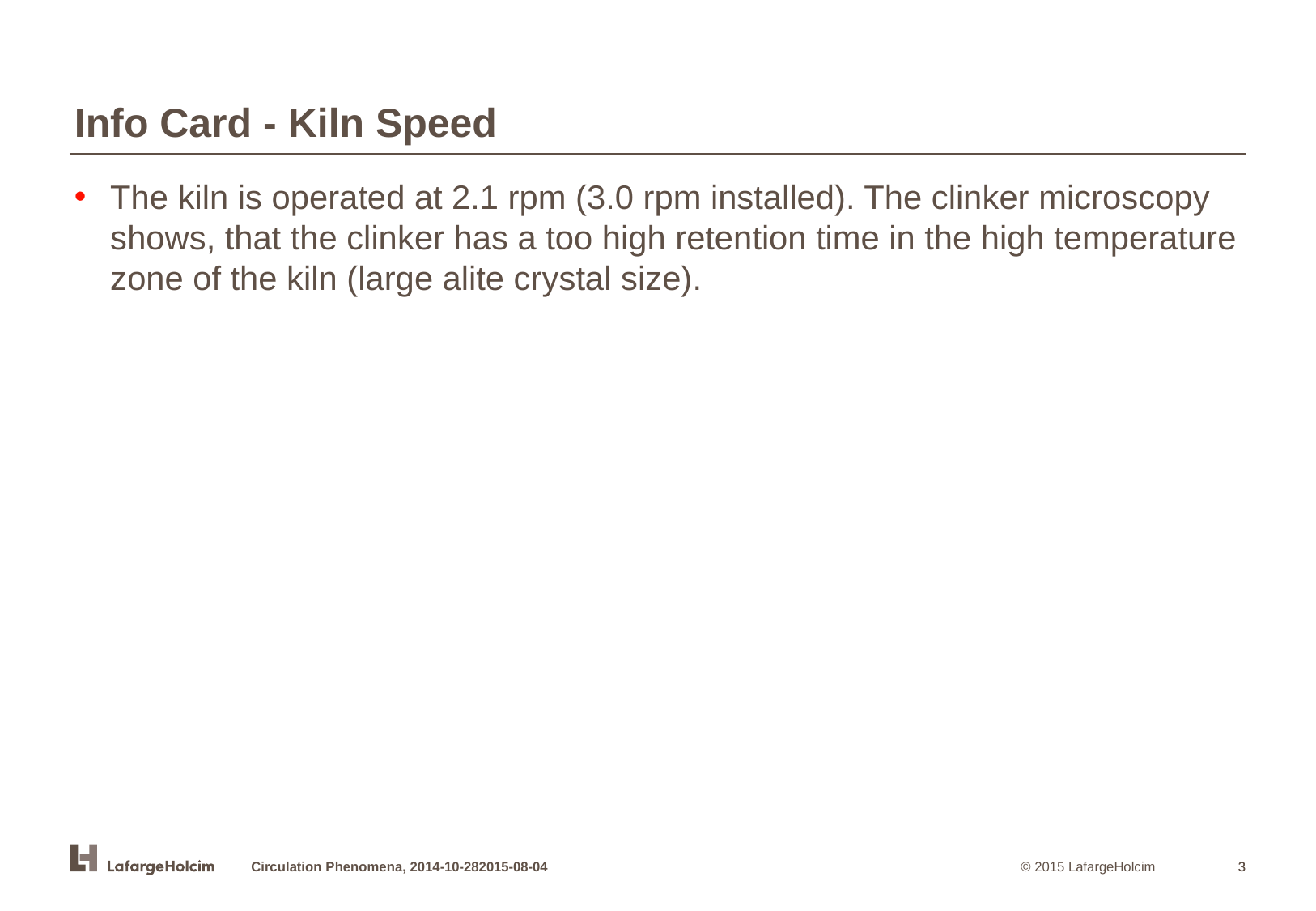

Info Card - Kiln Speed
The kiln is operated at 2.1 rpm (3.0 rpm installed). The clinker microscopy shows, that the clinker has a too high retention time in the high temperature zone of the kiln (large alite crystal size).
Circulation Phenomena, 2014-10-282015-08-04
3
3